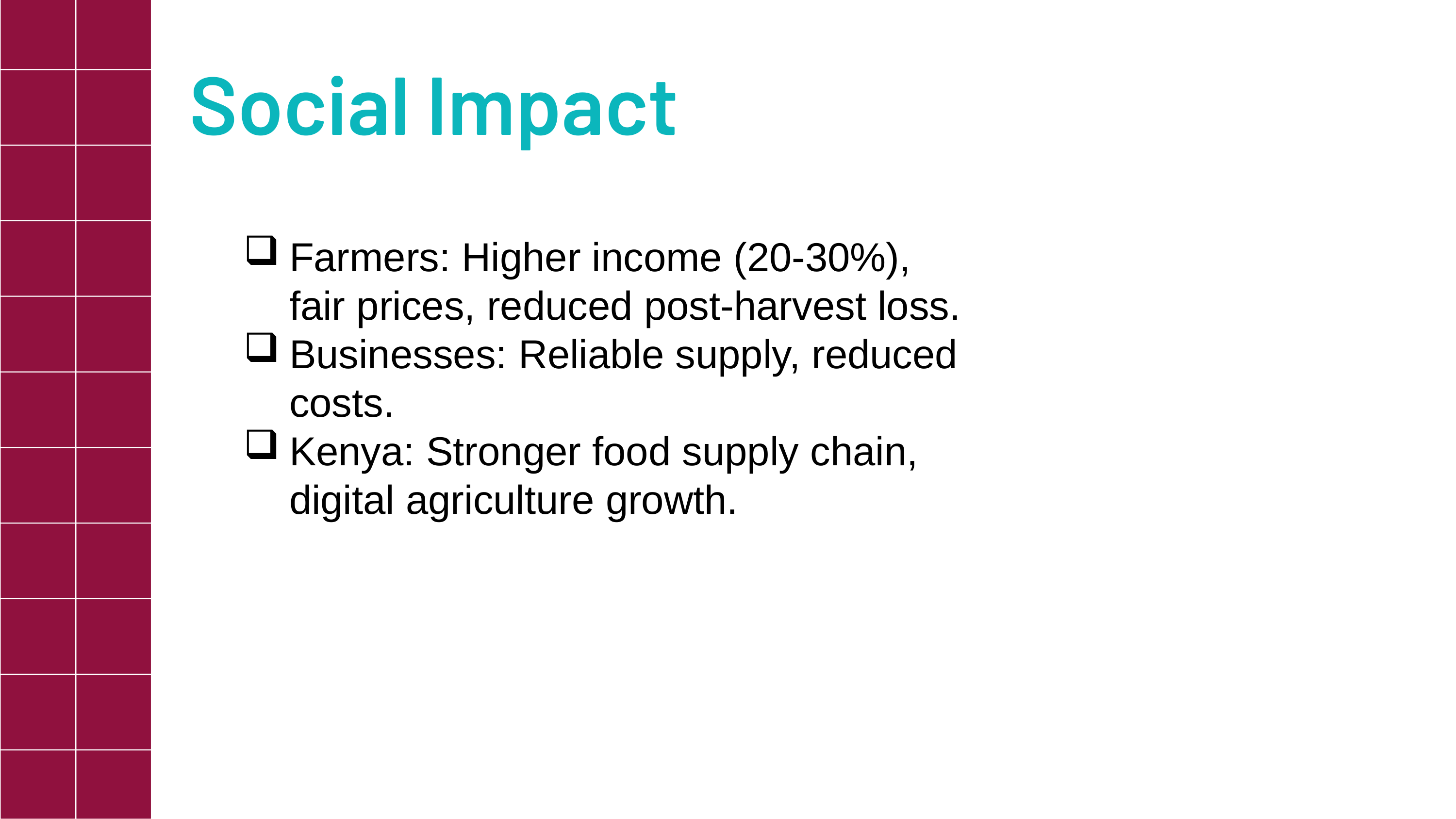

Social Impact
Farmers: Higher income (20-30%), fair prices, reduced post-harvest loss.
Businesses: Reliable supply, reduced costs.
Kenya: Stronger food supply chain, digital agriculture growth.